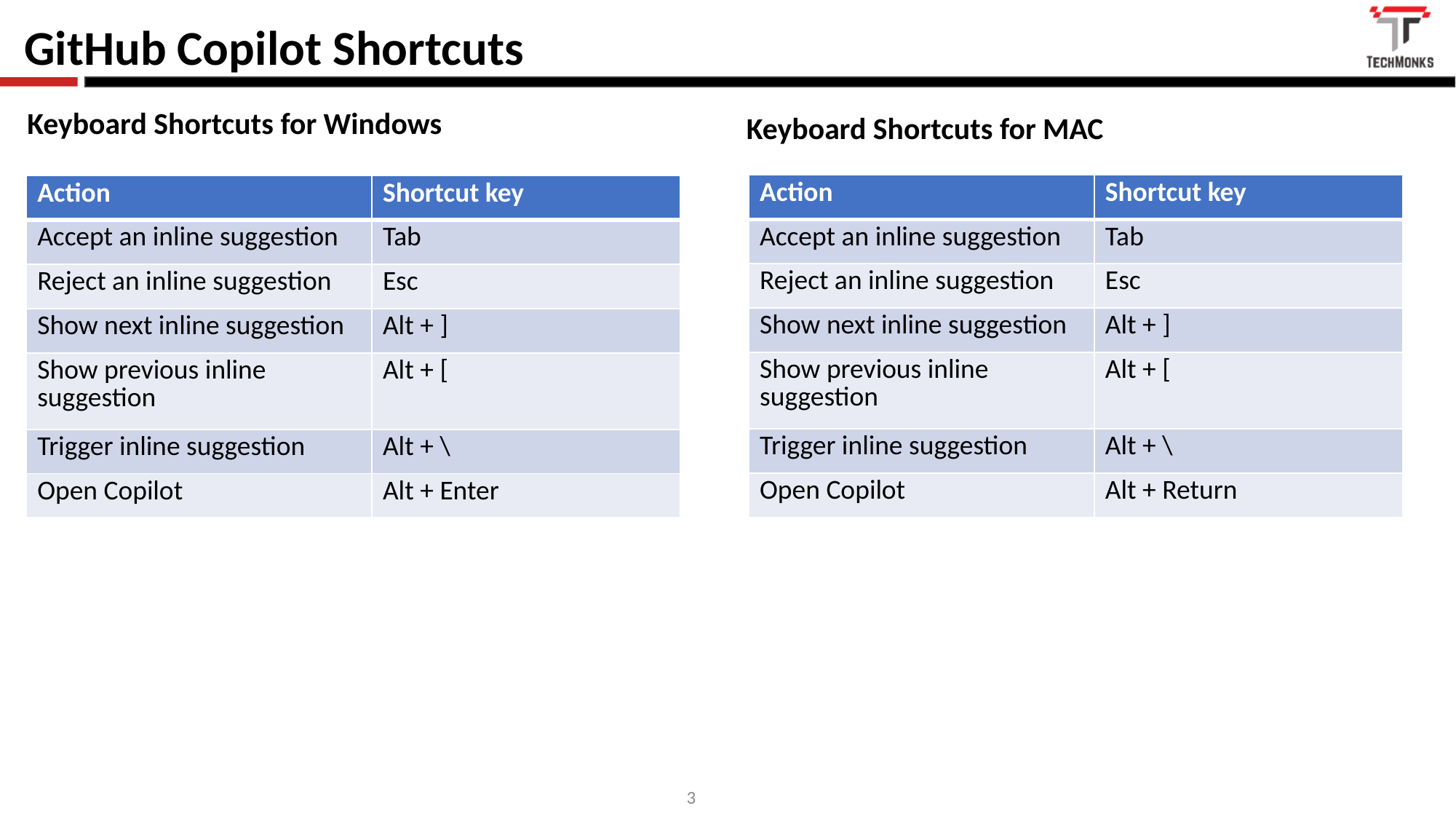

GitHub Copilot Shortcuts
Keyboard Shortcuts for Windows
Keyboard Shortcuts for MAC

| Action | Shortcut key |
| --- | --- |
| Accept an inline suggestion | Tab |
| Reject an inline suggestion | Esc |
| Show next inline suggestion | Alt + ] |
| Show previous inline suggestion | Alt + [ |
| Trigger inline suggestion | Alt + \ |
| Open Copilot | Alt + Return |
| Action | Shortcut key |
| --- | --- |
| Accept an inline suggestion | Tab |
| Reject an inline suggestion | Esc |
| Show next inline suggestion | Alt + ] |
| Show previous inline suggestion | Alt + [ |
| Trigger inline suggestion | Alt + \ |
| Open Copilot | Alt + Enter |